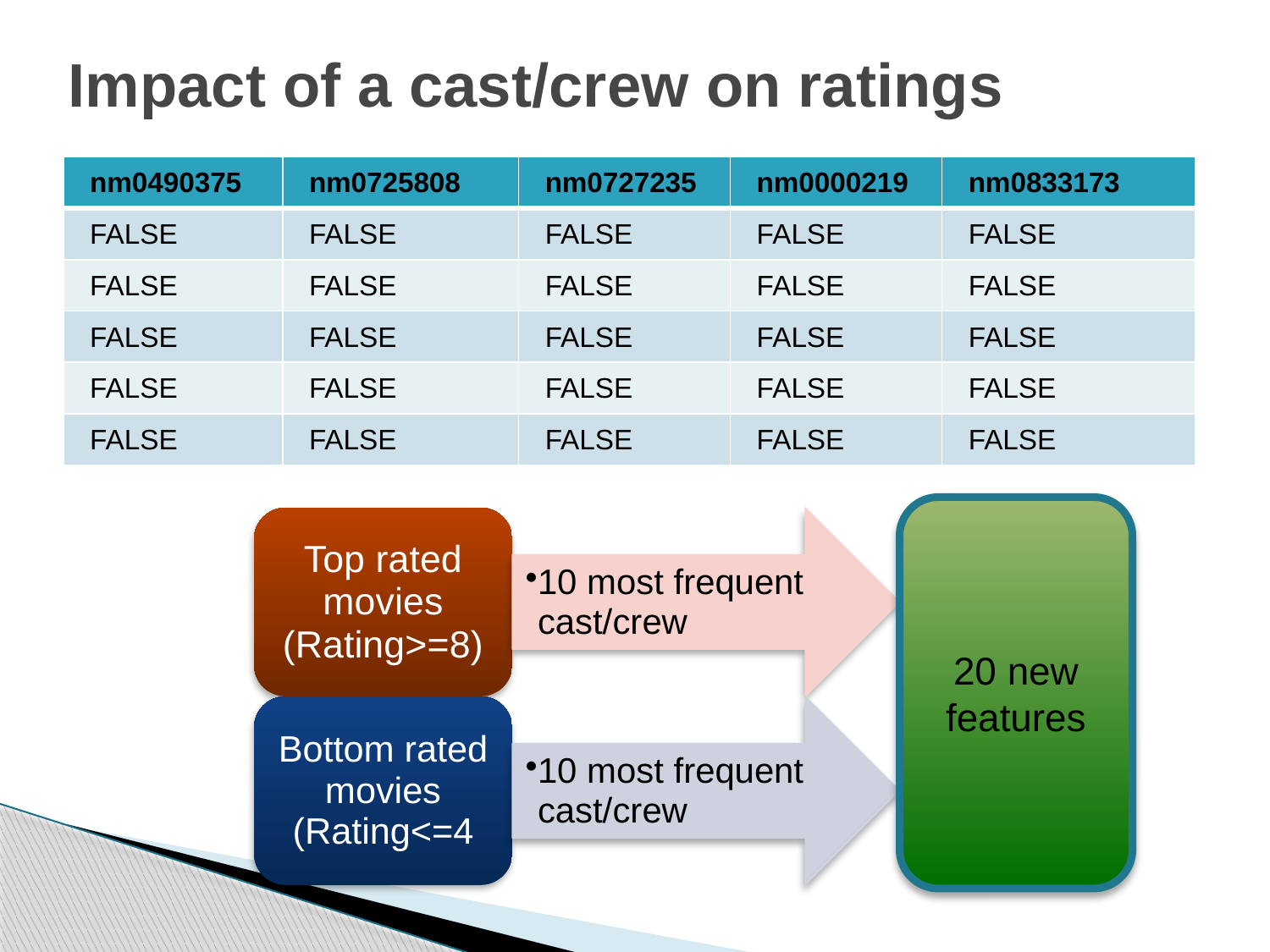

# Impact of a cast/crew on ratings
| nm0490375 | nm0725808 | nm0727235 | nm0000219 | nm0833173 |
| --- | --- | --- | --- | --- |
| FALSE | FALSE | FALSE | FALSE | FALSE |
| FALSE | FALSE | FALSE | FALSE | FALSE |
| FALSE | FALSE | FALSE | FALSE | FALSE |
| FALSE | FALSE | FALSE | FALSE | FALSE |
| FALSE | FALSE | FALSE | FALSE | FALSE |

20 new features
Bottom rated movies
(Rating<=4
10 most frequent cast/crew
10 most frequent cast/crew
Top rated movies
(Rating>=8)